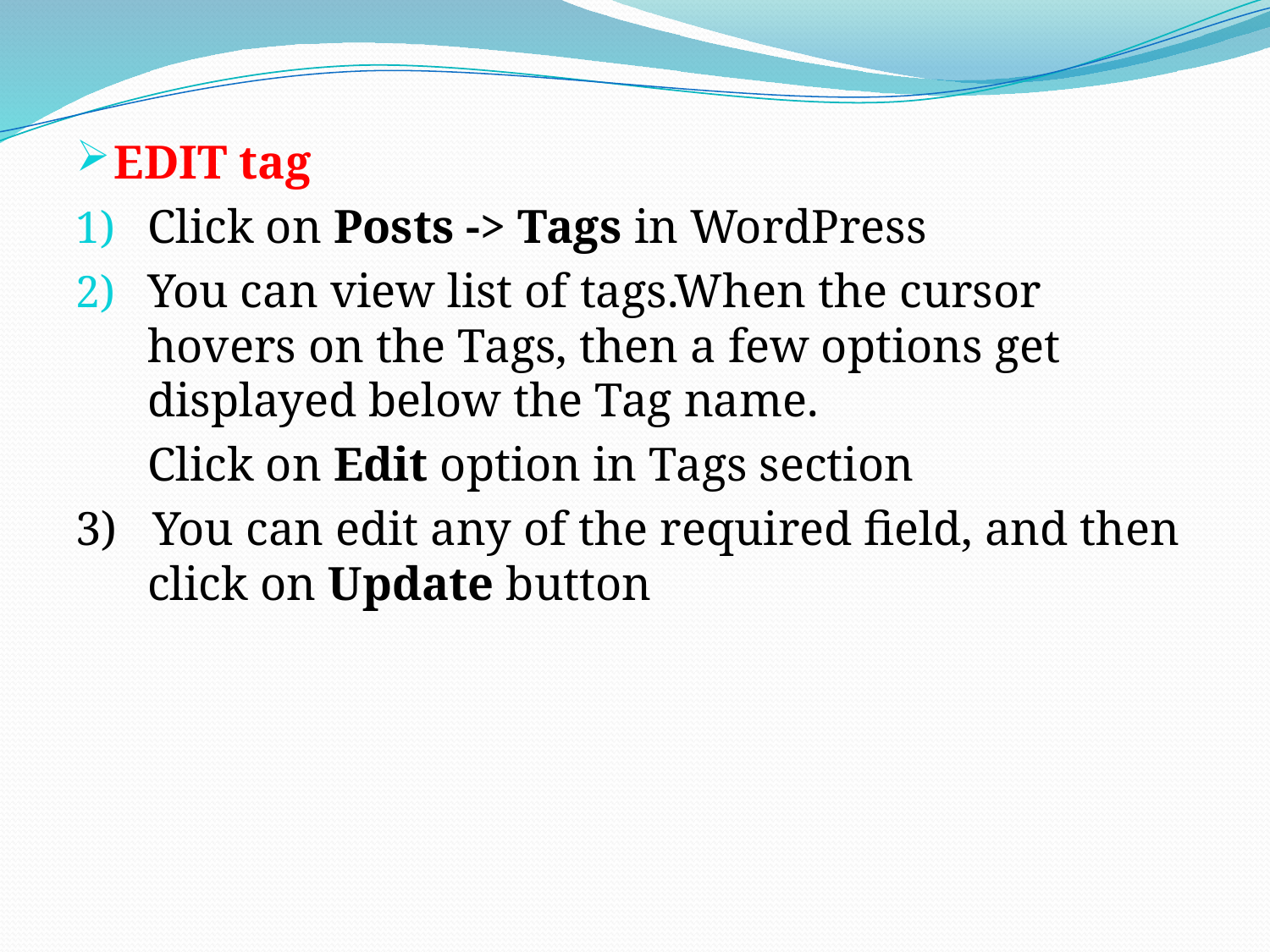

EDIT tag
Click on Posts -> Tags in WordPress
You can view list of tags.When the cursor hovers on the Tags, then a few options get displayed below the Tag name.
	Click on Edit option in Tags section
3)   You can edit any of the required field, and then click on Update button